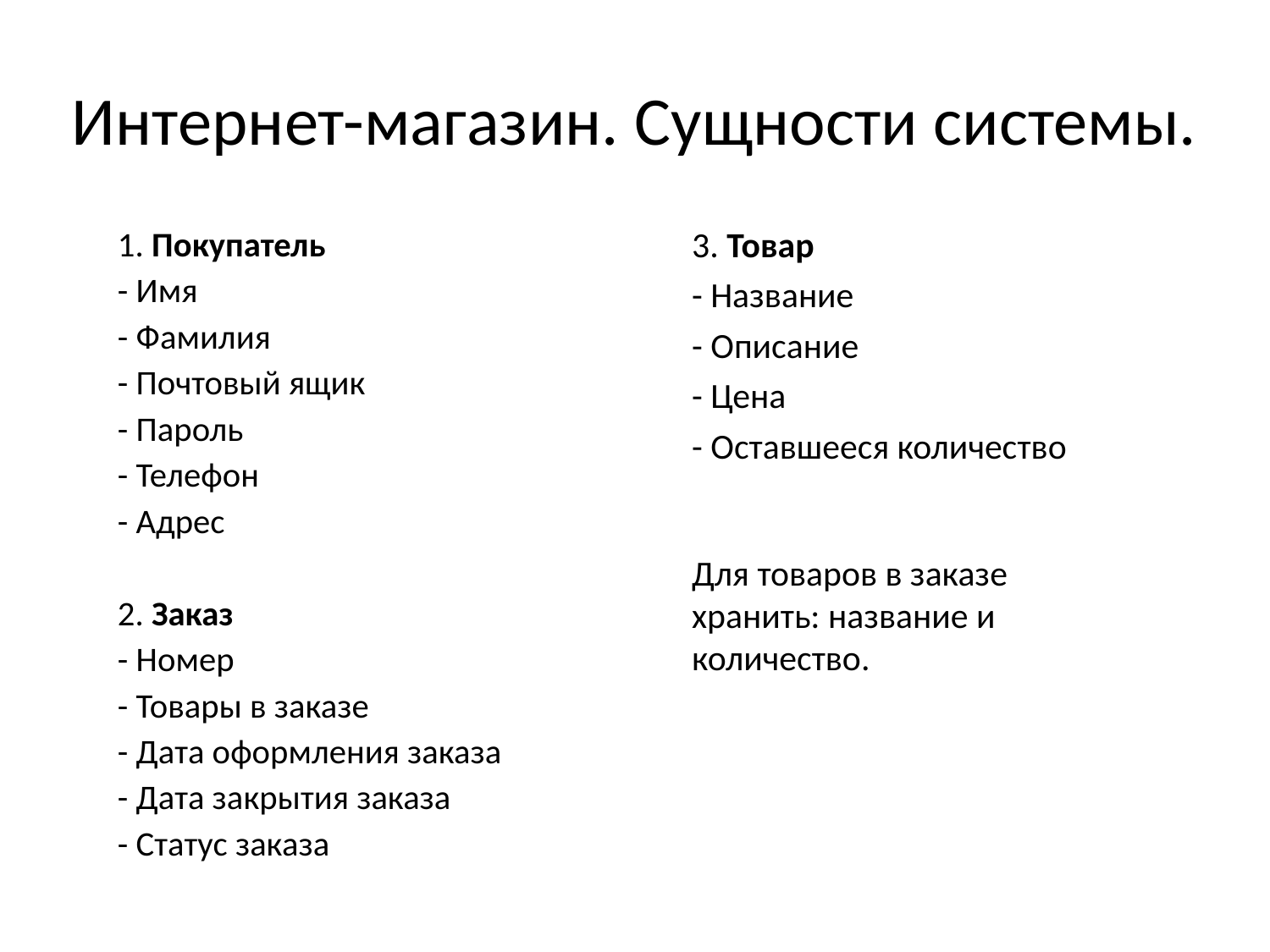

# Интернет-магазин. Сущности системы.
1. Покупатель
- Имя
- Фамилия
- Почтовый ящик
- Пароль
- Телефон
- Адрес

2. Заказ
- Номер
- Товары в заказе
- Дата оформления заказа
- Дата закрытия заказа
- Статус заказа

3. Товар
- Название
- Описание
- Цена
- Оставшееся количество
Для товаров в заказе хранить: название и количество.